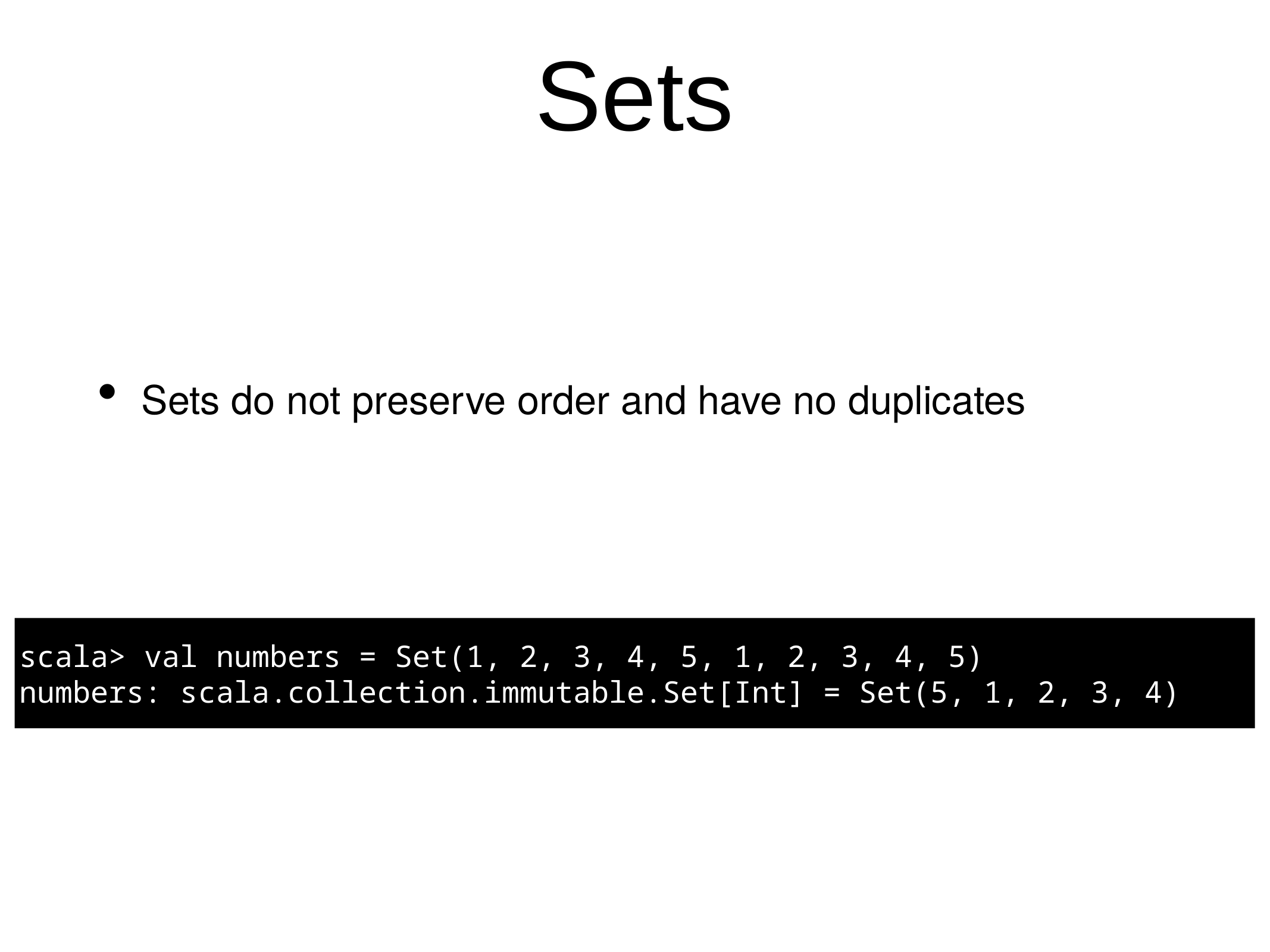

# Sets
Sets do not preserve order and have no duplicates
scala> val numbers = Set(1, 2, 3, 4, 5, 1, 2, 3, 4, 5)
numbers: scala.collection.immutable.Set[Int] = Set(5, 1, 2, 3, 4)